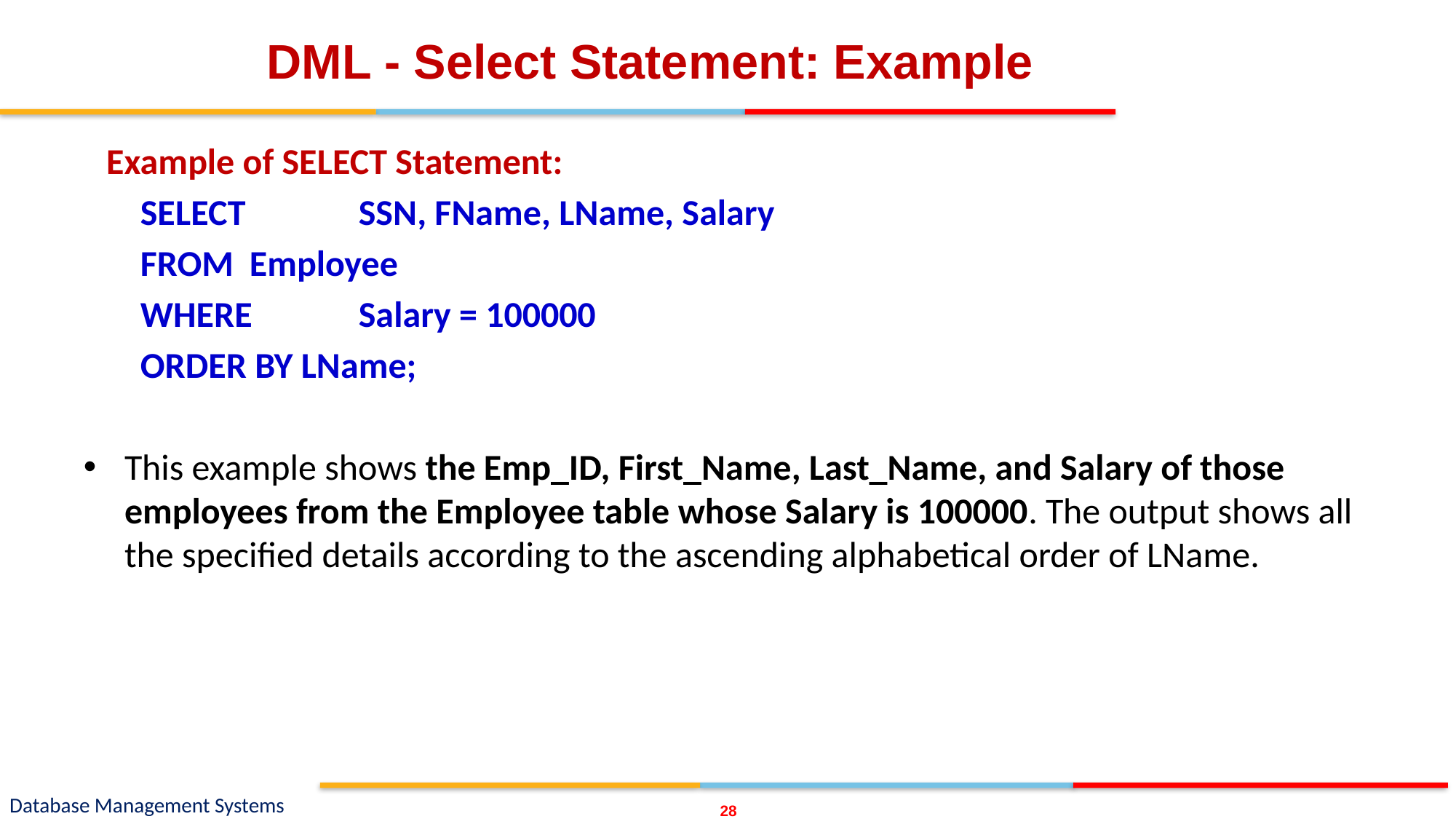

# DML - Select Statement: Example
Example of SELECT Statement:
SELECT 	SSN, FName, LName, Salary
FROM 	Employee
WHERE 	Salary = 100000
ORDER BY LName;

This example shows the Emp_ID, First_Name, Last_Name, and Salary of those employees from the Employee table whose Salary is 100000. The output shows all the specified details according to the ascending alphabetical order of LName.